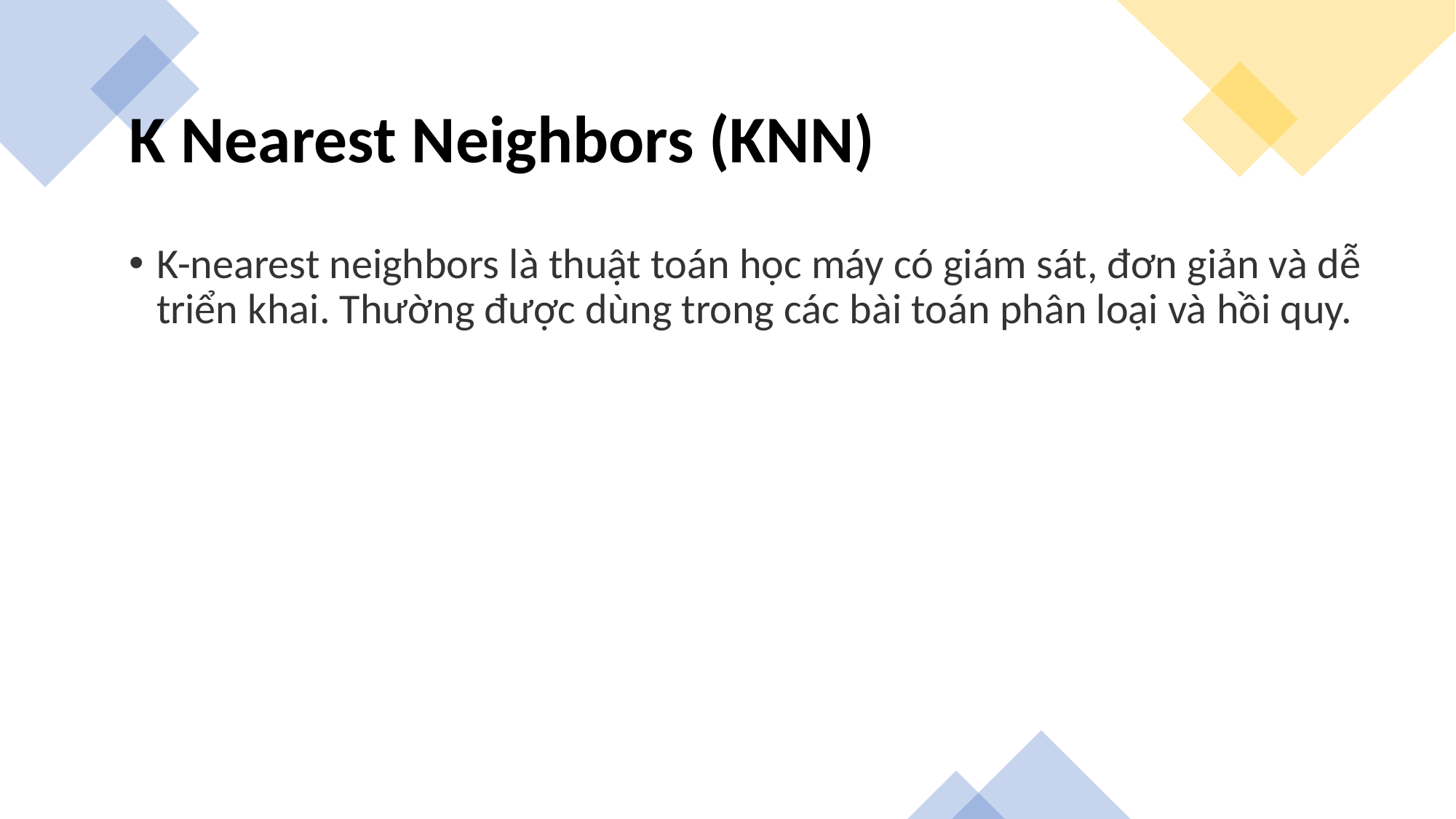

# Làm thế nào để quyết định số lượng hàng xóm trong KNN?

K Nearest Neighbors (KNN)

Số lượng hàng xóm là yếu tố quyết định cốt lõi.
Khi K nhỏ, mô hình dễ bị nhiễu hơn.
Khi K lớn, mô hình ít bị nhiễu hơn.
Giá trị của K thường là số lẻ.
K-nearest neighbors là thuật toán học máy có giám sát, đơn giản và dễ triển khai. Thường được dùng trong các bài toán phân loại và hồi quy.